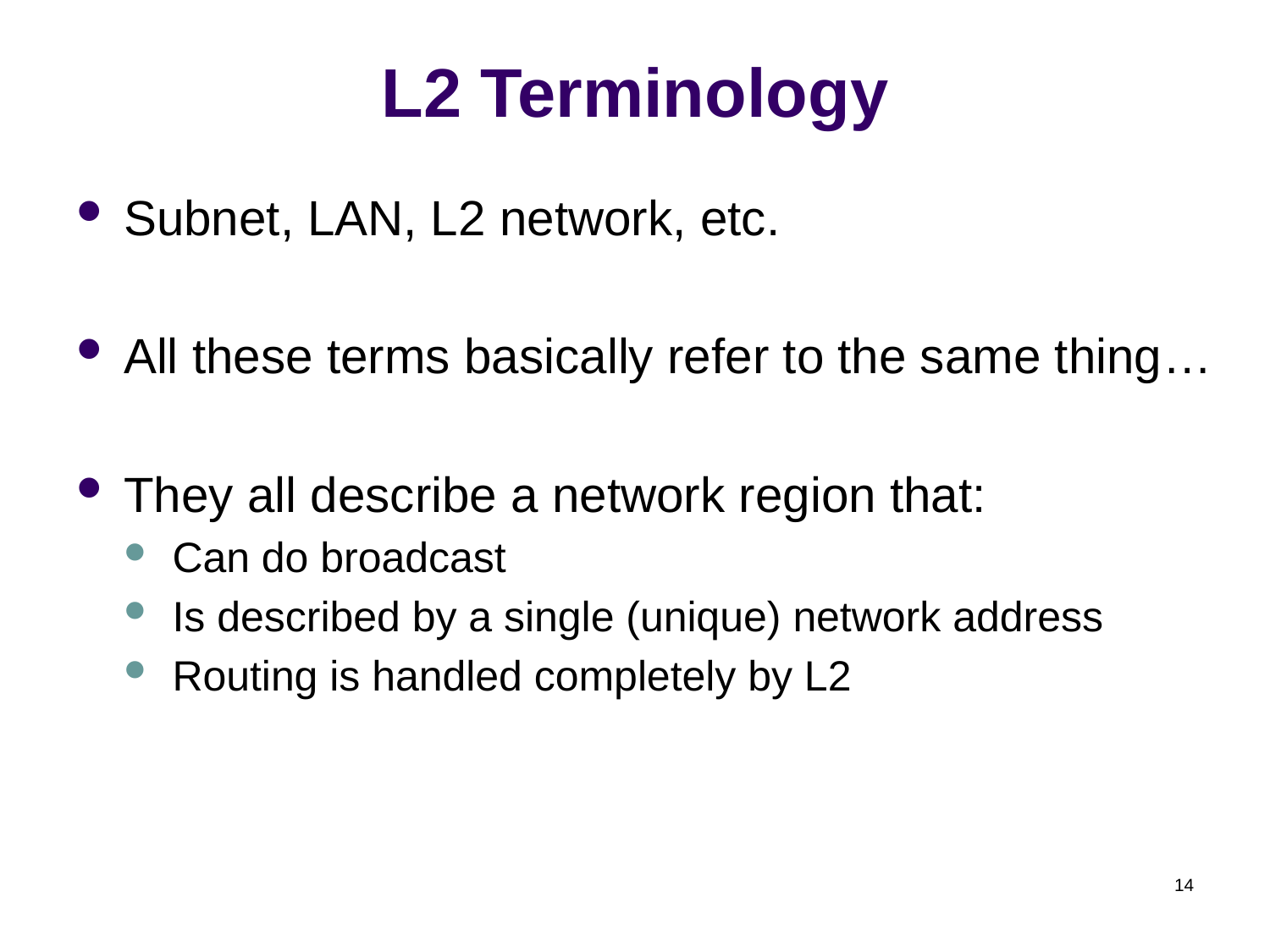

# L2 Terminology
Subnet, LAN, L2 network, etc.

All these terms basically refer to the same thing…

They all describe a network region that:
Can do broadcast
Is described by a single (unique) network address
Routing is handled completely by L2
14